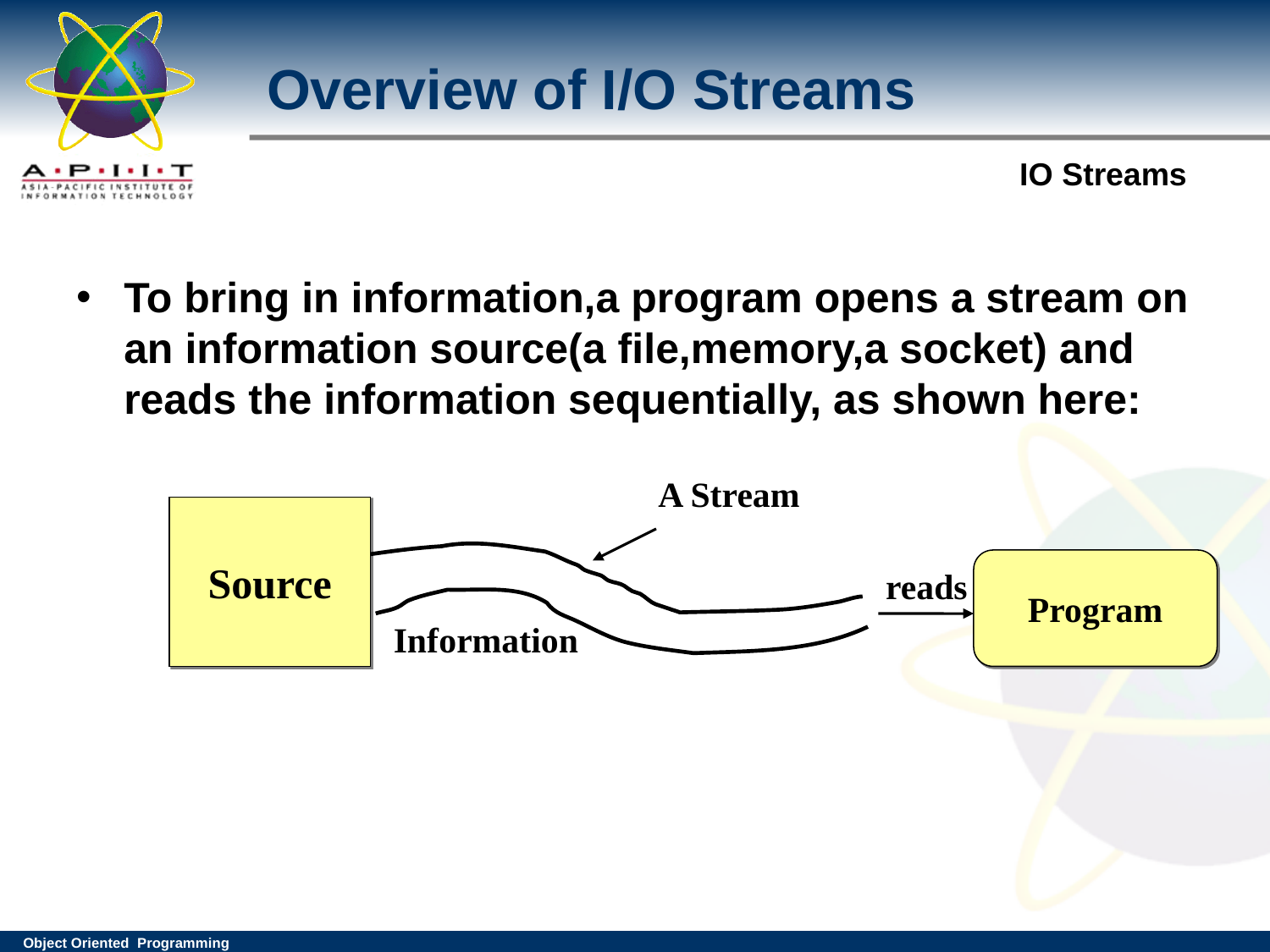

# Overview of I/O Streams
To bring in information,a program opens a stream on an information source(a file,memory,a socket) and reads the information sequentially, as shown here:
A Stream
Source

Program
reads

Information